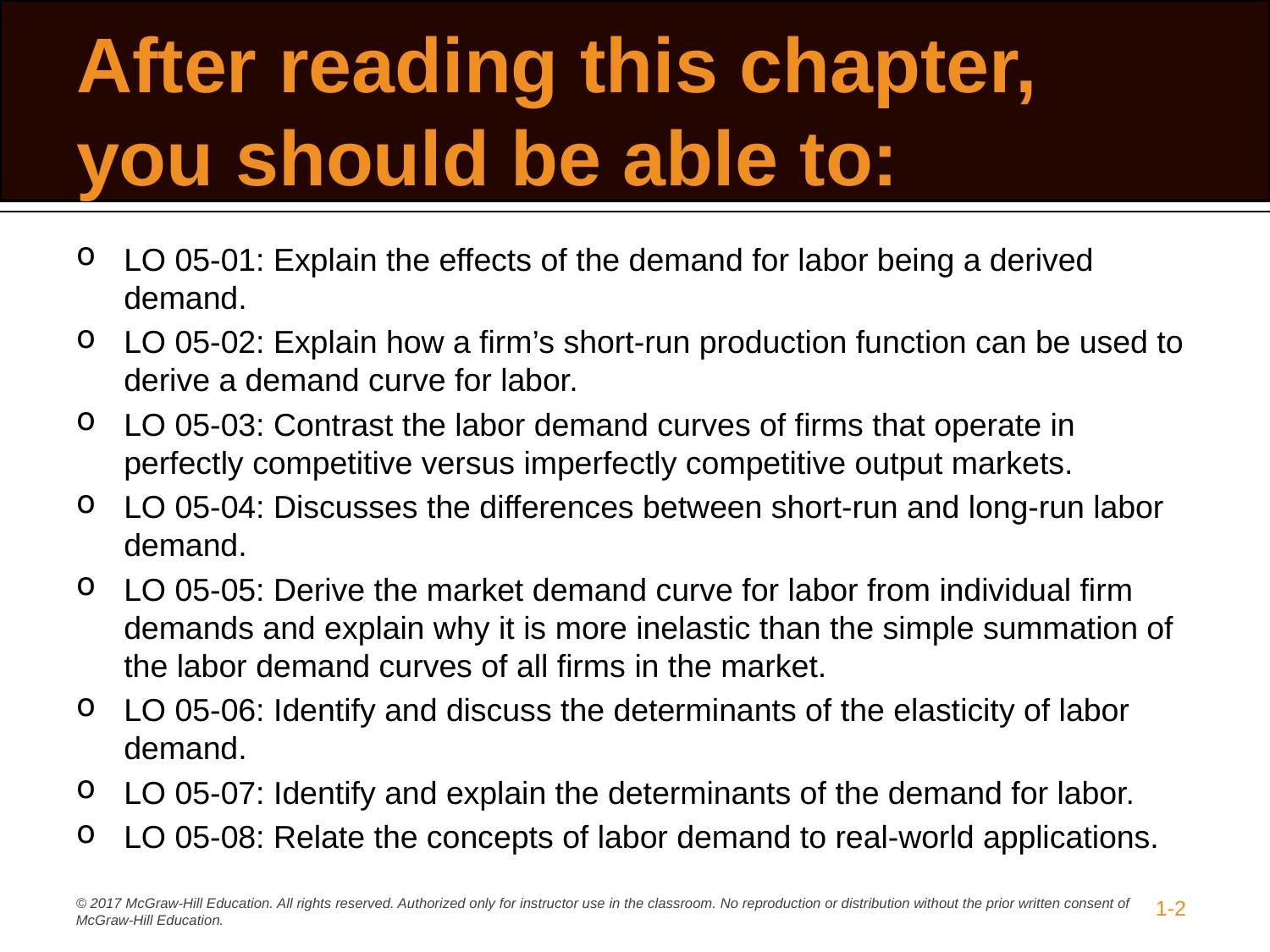

# After reading this chapter, you should be able to:
LO 05-01: Explain the effects of the demand for labor being a derived demand.
LO 05-02: Explain how a firm’s short-run production function can be used to derive a demand curve for labor.
LO 05-03: Contrast the labor demand curves of firms that operate in perfectly competitive versus imperfectly competitive output markets.
LO 05-04: Discusses the differences between short-run and long-run labor demand.
LO 05-05: Derive the market demand curve for labor from individual firm demands and explain why it is more inelastic than the simple summation of the labor demand curves of all firms in the market.
LO 05-06: Identify and discuss the determinants of the elasticity of labor demand.
LO 05-07: Identify and explain the determinants of the demand for labor.
LO 05-08: Relate the concepts of labor demand to real-world applications.